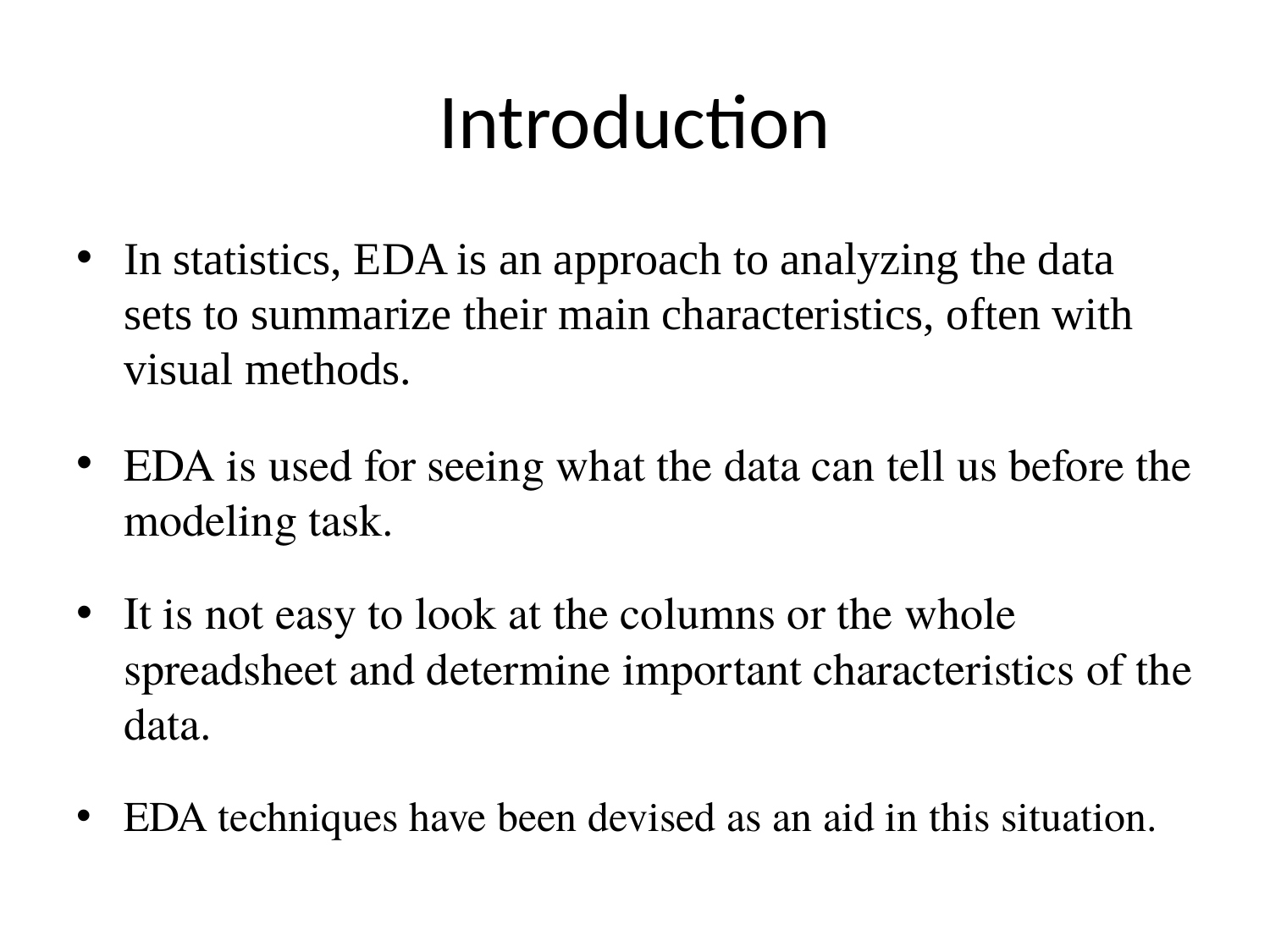

# Introduction
In statistics, EDA is an approach to analyzing the data sets to summarize their main characteristics, often with visual methods.

EDA is used for seeing what the data can tell us before the modeling task.

It is not easy to look at the columns or the whole spreadsheet and determine important characteristics of the data.

EDA techniques have been devised as an aid in this situation.